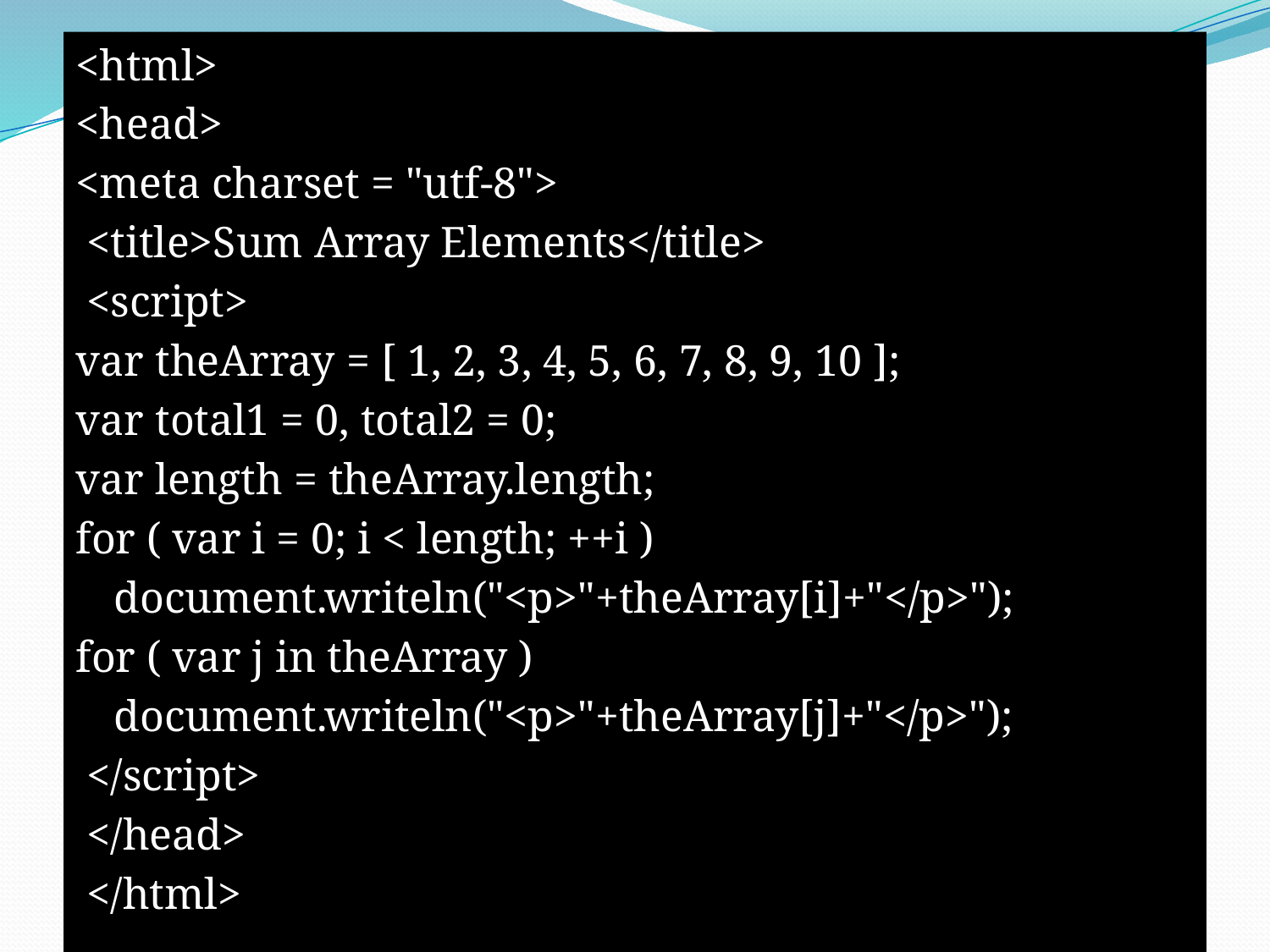

<html>
<head>
<meta charset = "utf-8">
 <title>Sum Array Elements</title>
 <script>
var theArray = [ 1, 2, 3, 4, 5, 6, 7, 8, 9, 10 ];
var total1 = 0, total2 = 0;
var length = theArray.length;
for ( var i = 0; i < length; ++i )
	document.writeln("<p>"+theArray[i]+"</p>");
for ( var j in theArray )
	document.writeln("<p>"+theArray[j]+"</p>");
 </script>
 </head>
 </html>
#